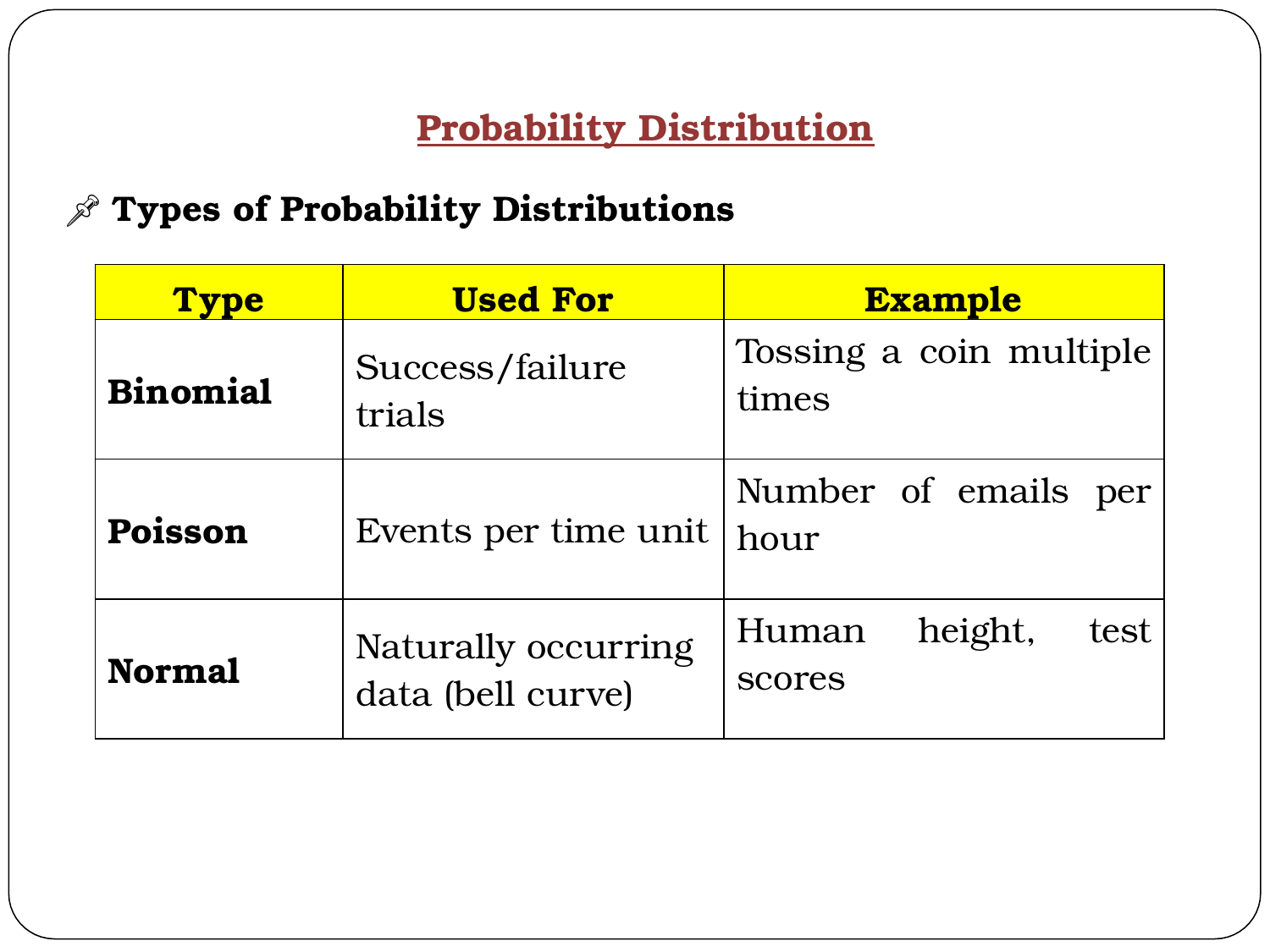

Probability Distribution

📌 Types of Probability Distributions
| Type | Used For | Example |
| --- | --- | --- |
| Binomial | Success/failure trials | Tossing a coin multiple times |
| Poisson | Events per time unit | Number of emails per hour |
| Normal | Naturally occurring data (bell curve) | Human height, test scores |